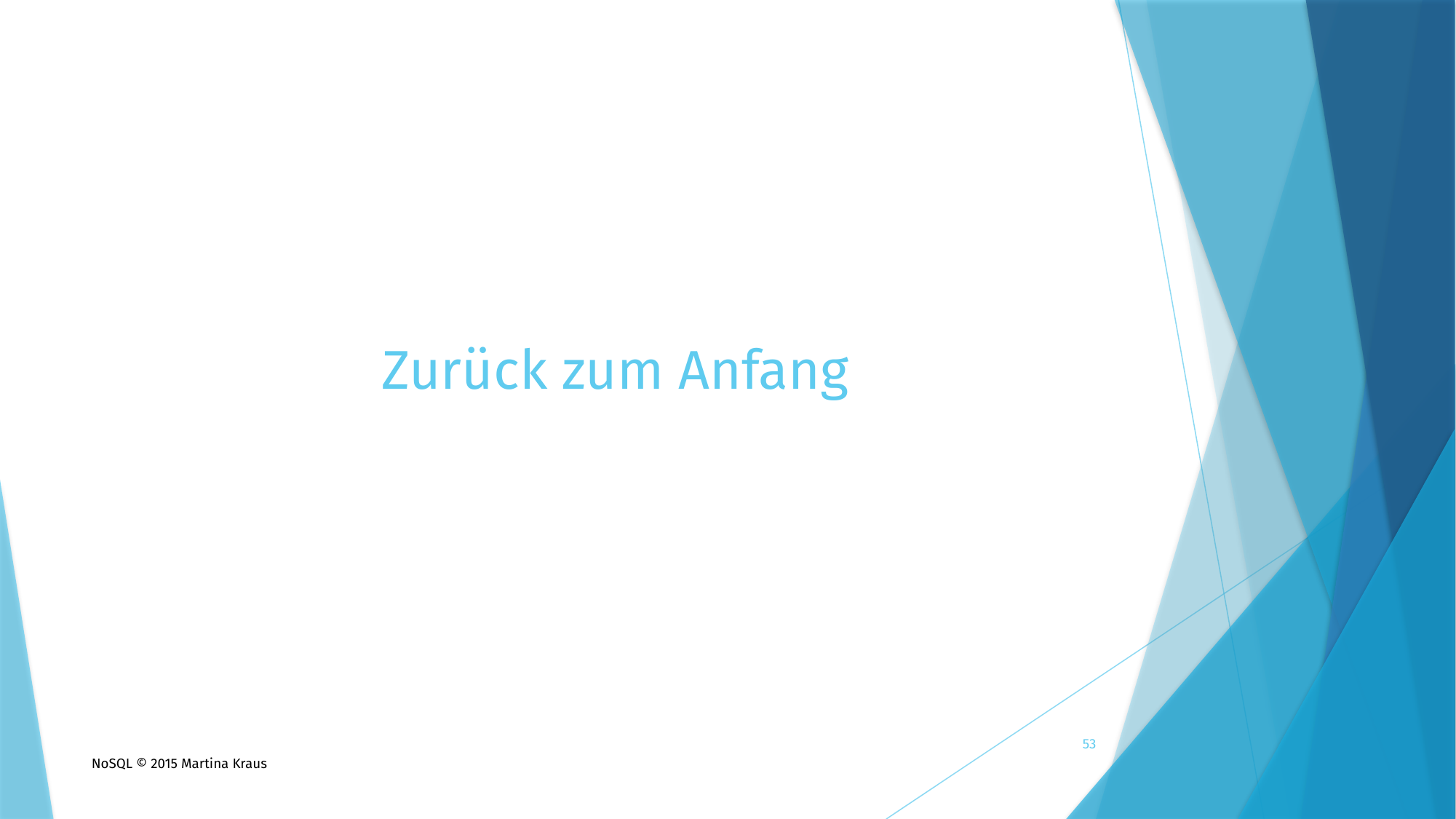

# Zurück zum Anfang
53
NoSQL © 2015 Martina Kraus